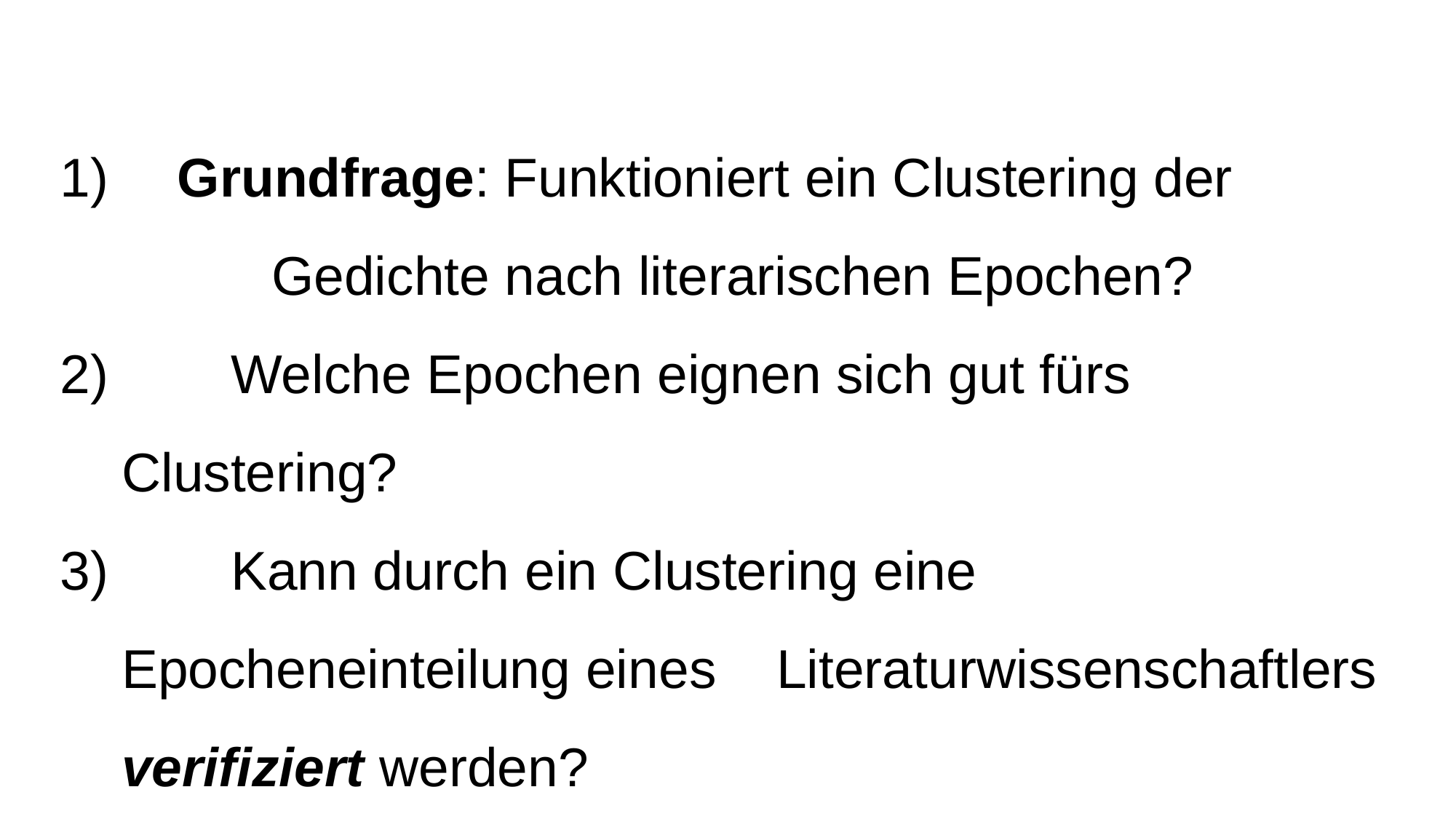

Grundfrage: Funktioniert ein Clustering der   		Gedichte nach literarischen Epochen?
 	Welche Epochen eignen sich gut fürs Clustering?
 	Kann durch ein Clustering eine 	Epocheneinteilung eines 	Literaturwissenschaftlers verifiziert werden?